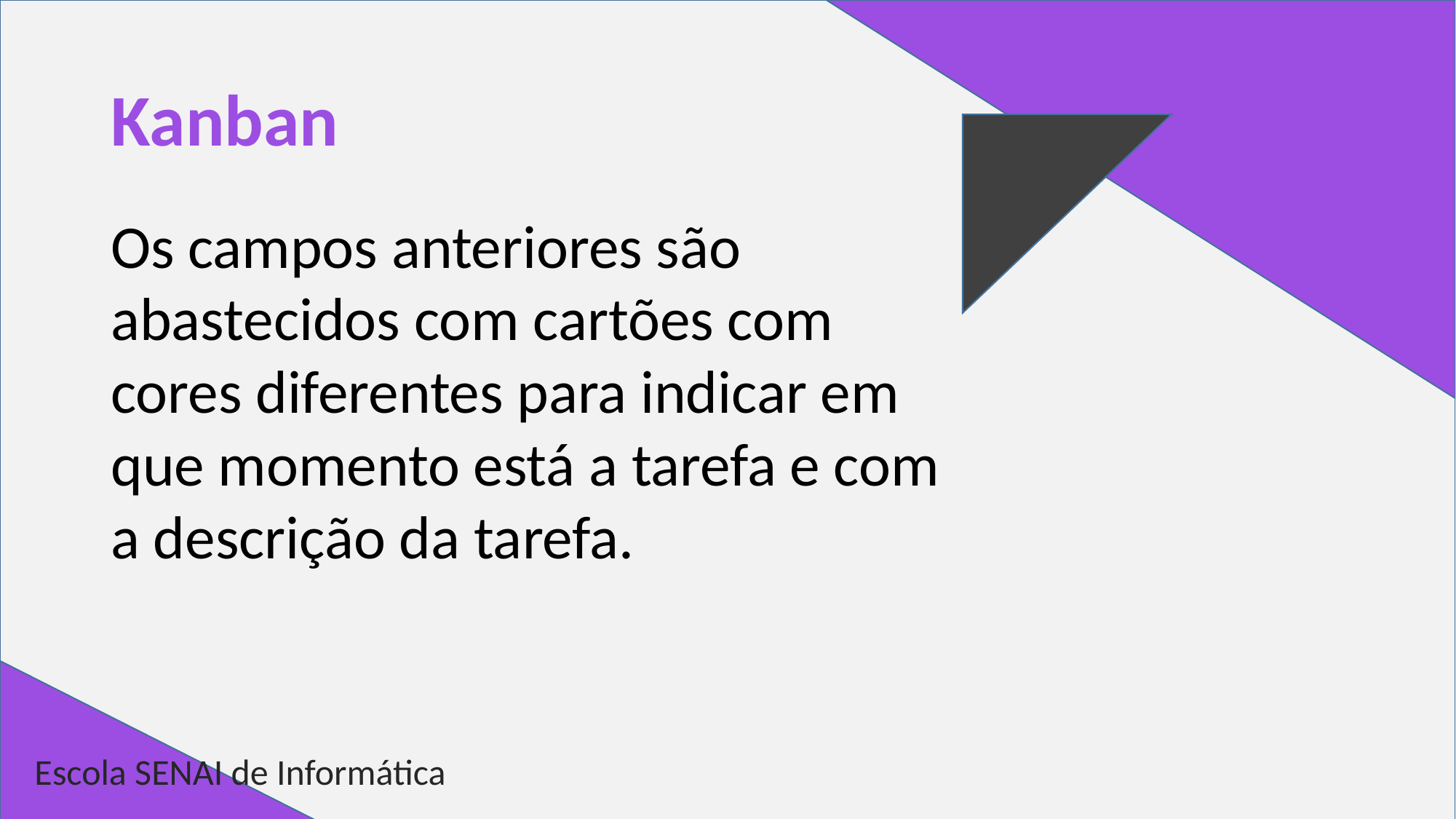

# Kanban
Os campos anteriores são abastecidos com cartões com cores diferentes para indicar em que momento está a tarefa e com a descrição da tarefa.